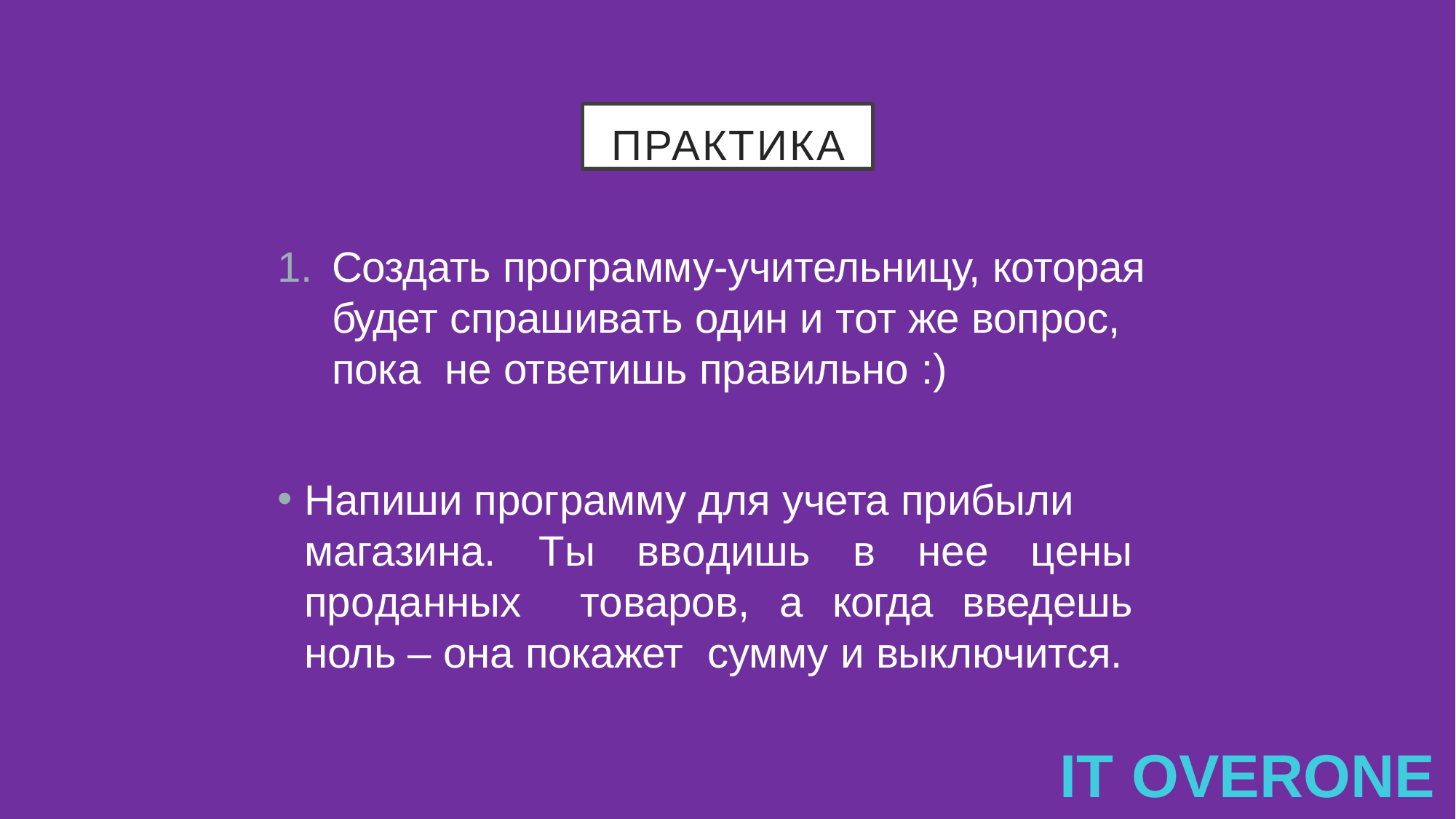

ПРАКТИКА
1.	Создать программу-учительницу, которая  будет спрашивать один и тот же вопрос, пока  не ответишь правильно :)

Напиши программу для учета прибыли
магазина. Ты вводишь в нее цены проданных  товаров, а когда введешь ноль – она покажет  сумму и выключится.
IT	OVERONE